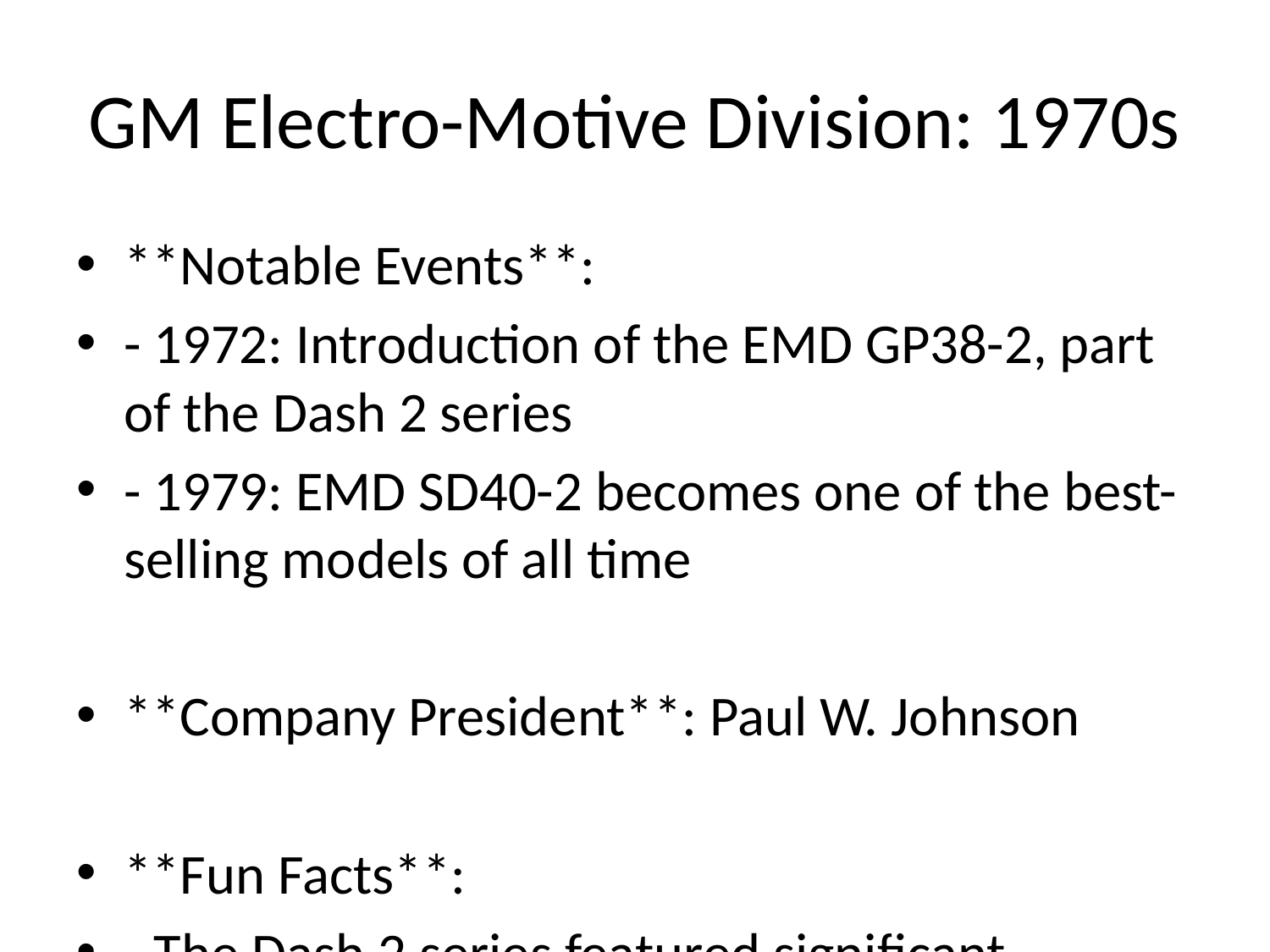

# GM Electro-Motive Division: 1970s
**Notable Events**:
- 1972: Introduction of the EMD GP38-2, part of the Dash 2 series
- 1979: EMD SD40-2 becomes one of the best-selling models of all time

**Company President**: Paul W. Johnson

**Fun Facts**:
- The Dash 2 series featured significant improvements in reliability and ease of maintenance.